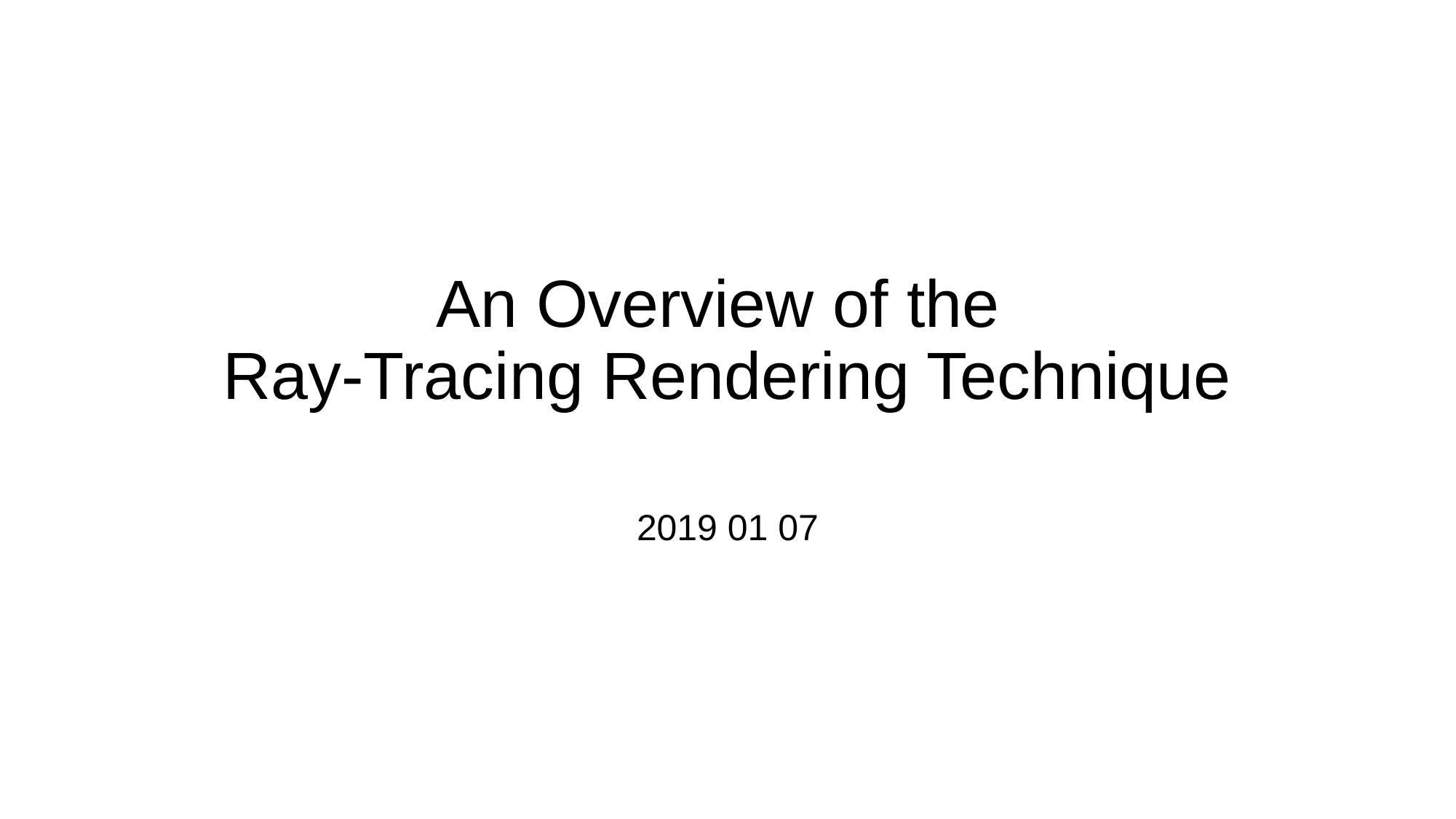

# An Overview of the Ray-Tracing Rendering Technique
2019 01 07